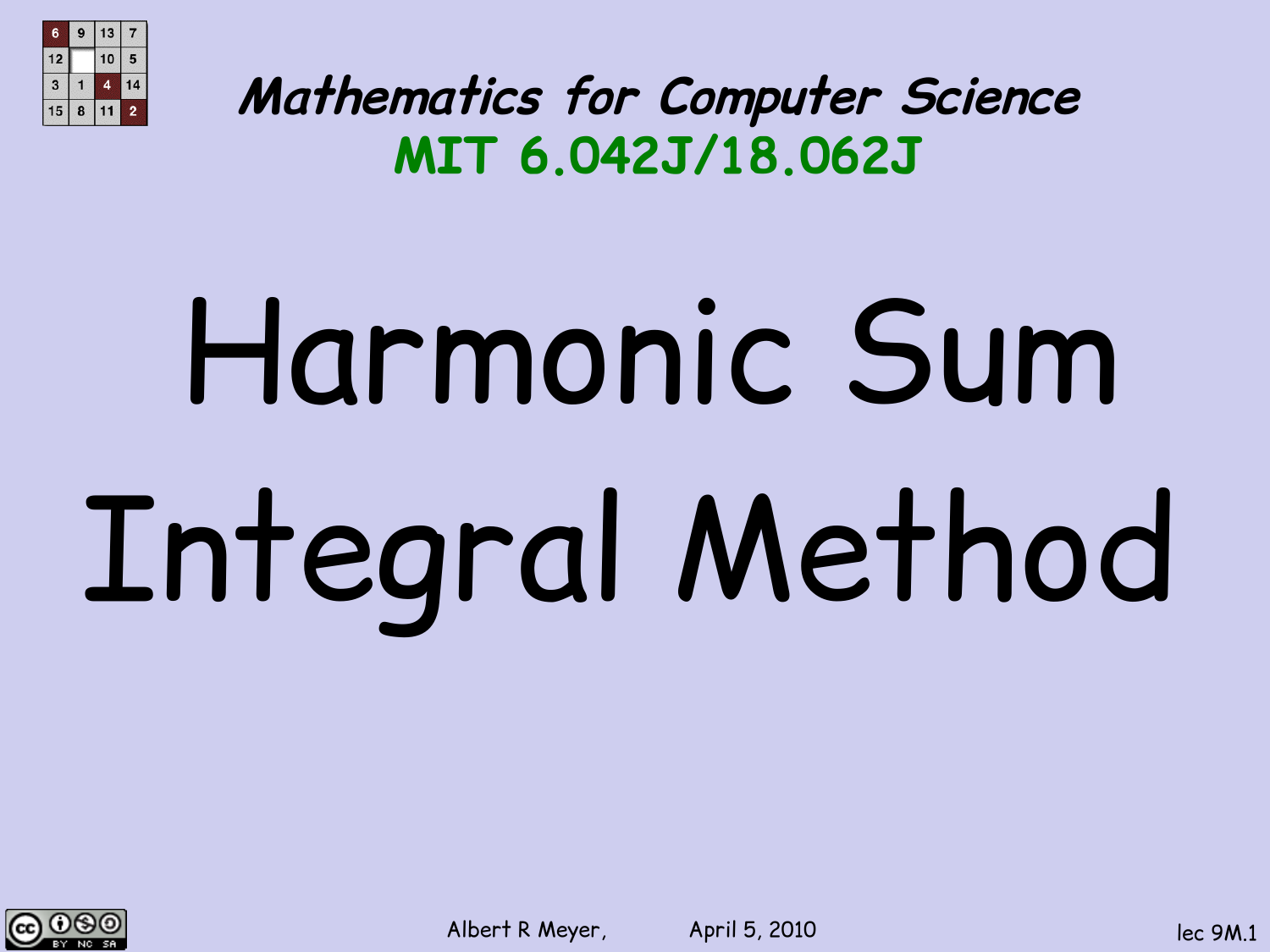

Mathematics for Computer Science
MIT 6.042J/18.062J
 Harmonic Sum
Integral Method